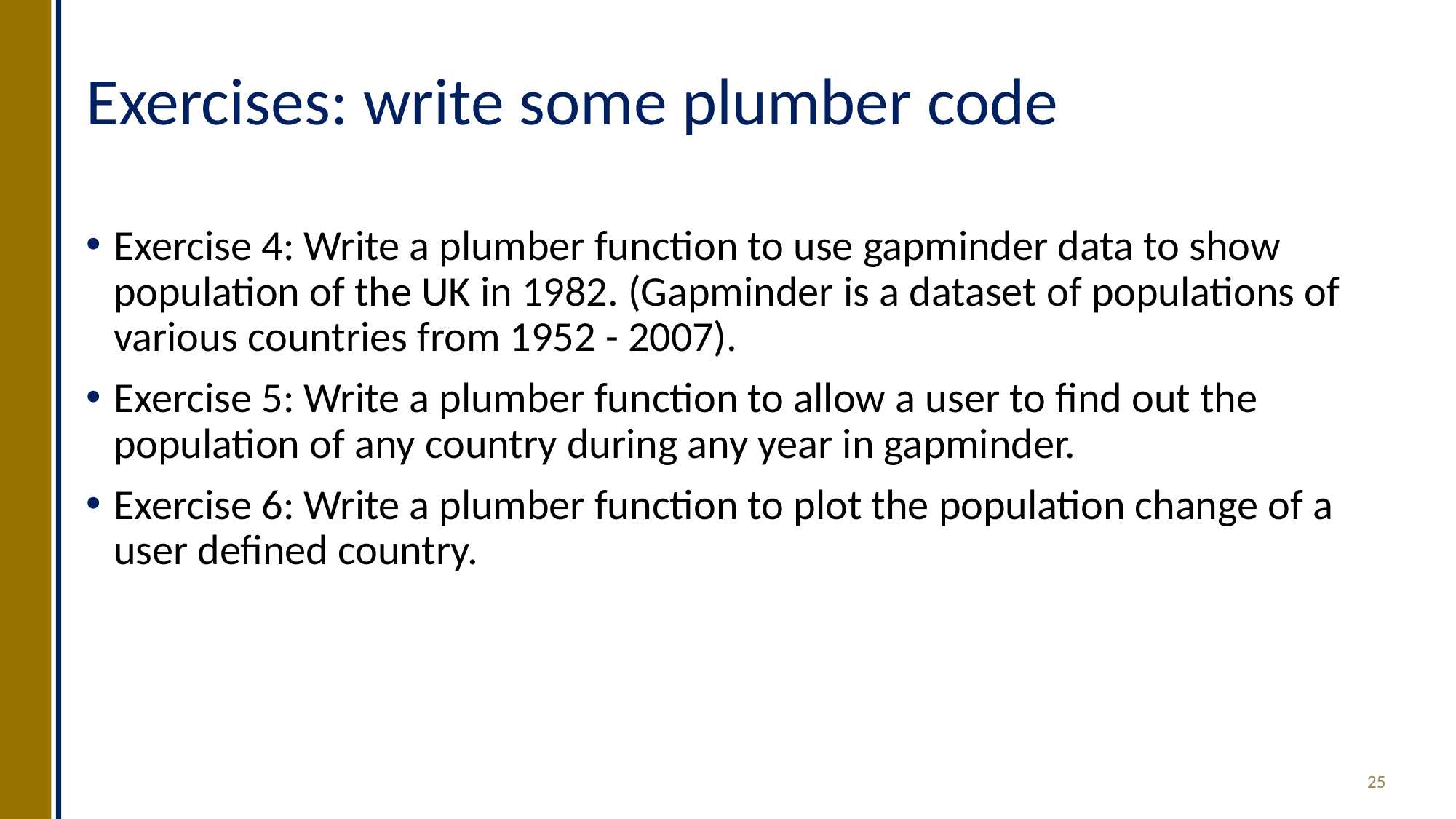

# Exercises: write some plumber code
Exercise 4: Write a plumber function to use gapminder data to show population of the UK in 1982. (Gapminder is a dataset of populations of various countries from 1952 - 2007).
Exercise 5: Write a plumber function to allow a user to find out the population of any country during any year in gapminder.
Exercise 6: Write a plumber function to plot the population change of a user defined country.

25